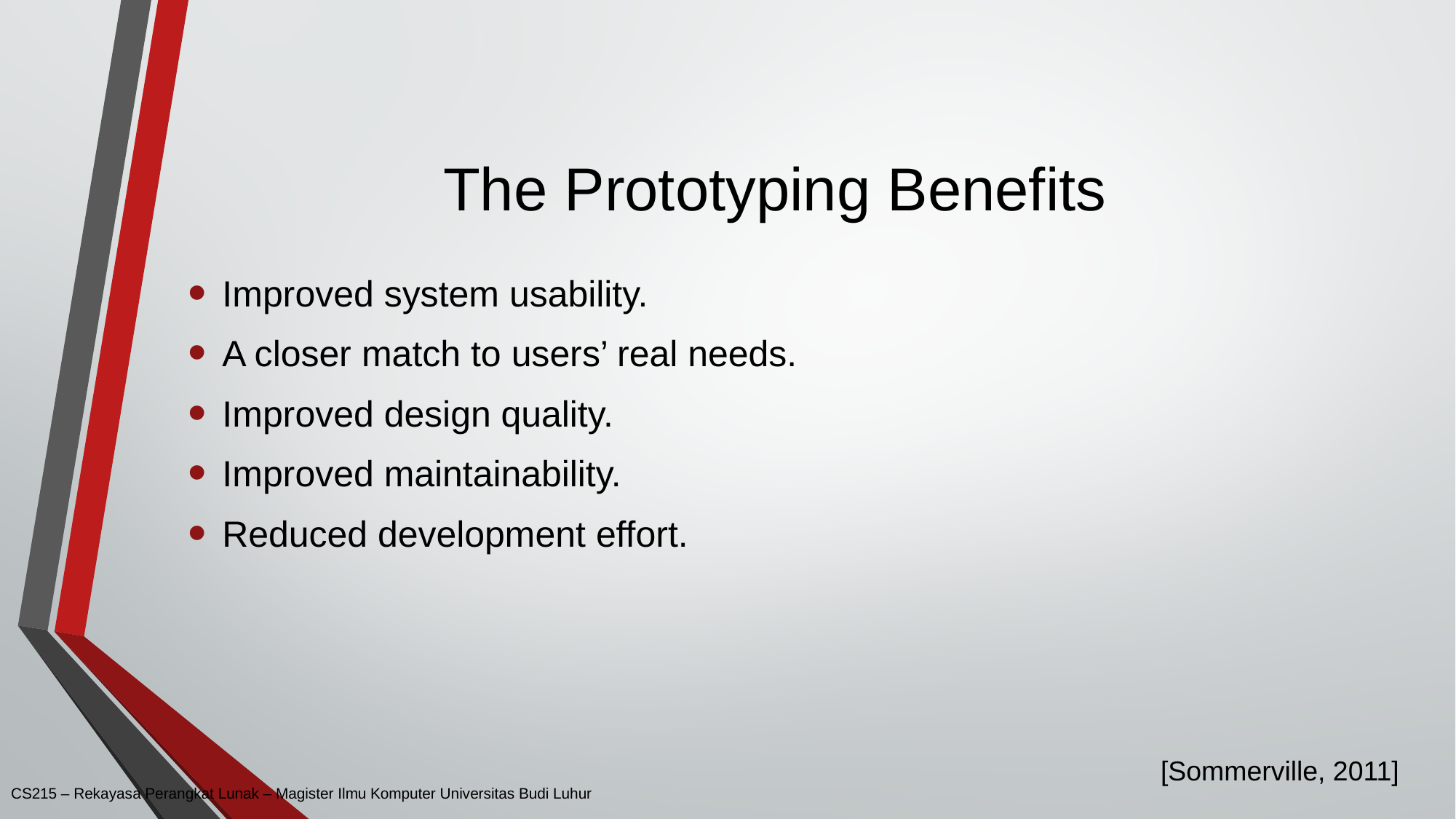

# The Prototyping Benefits
Improved system usability.
A closer match to users’ real needs.
Improved design quality.
Improved maintainability.
Reduced development effort.
[Sommerville, 2011]
CS215 – Rekayasa Perangkat Lunak – Magister Ilmu Komputer Universitas Budi Luhur